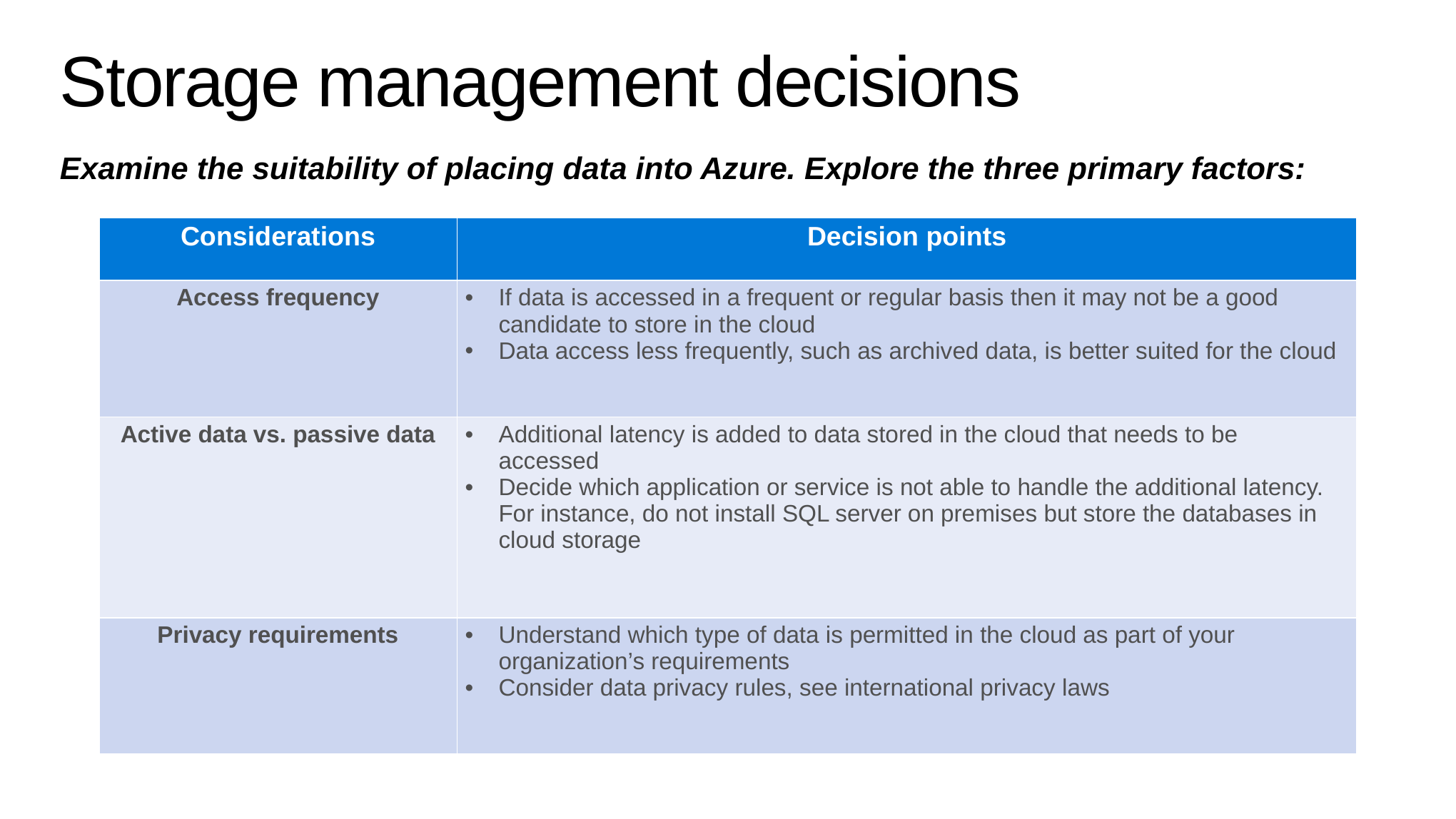

# Storage management decisions
Examine the suitability of placing data into Azure. Explore the three primary factors:
| Considerations | Decision points |
| --- | --- |
| Access frequency | If data is accessed in a frequent or regular basis then it may not be a good candidate to store in the cloud Data access less frequently, such as archived data, is better suited for the cloud |
| Active data vs. passive data | Additional latency is added to data stored in the cloud that needs to be accessed Decide which application or service is not able to handle the additional latency. For instance, do not install SQL server on premises but store the databases in cloud storage |
| Privacy requirements | Understand which type of data is permitted in the cloud as part of your organization’s requirements Consider data privacy rules, see international privacy laws |